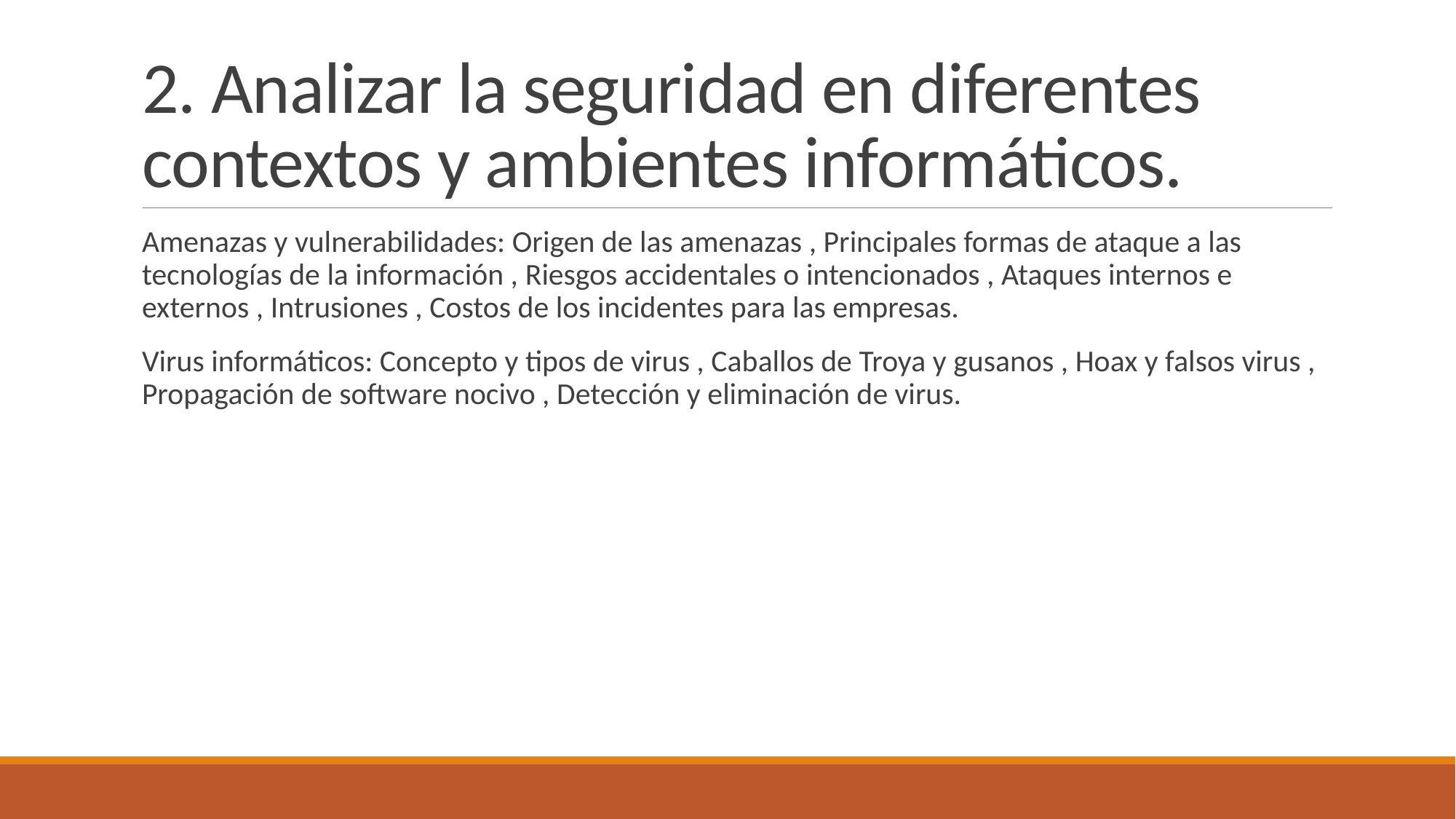

# 2. Analizar la seguridad en diferentes contextos y ambientes informáticos.
Amenazas y vulnerabilidades: Origen de las amenazas , Principales formas de ataque a las tecnologías de la información , Riesgos accidentales o intencionados , Ataques internos e externos , Intrusiones , Costos de los incidentes para las empresas.
Virus informáticos: Concepto y tipos de virus , Caballos de Troya y gusanos , Hoax y falsos virus ,  Propagación de software nocivo , Detección y eliminación de virus.